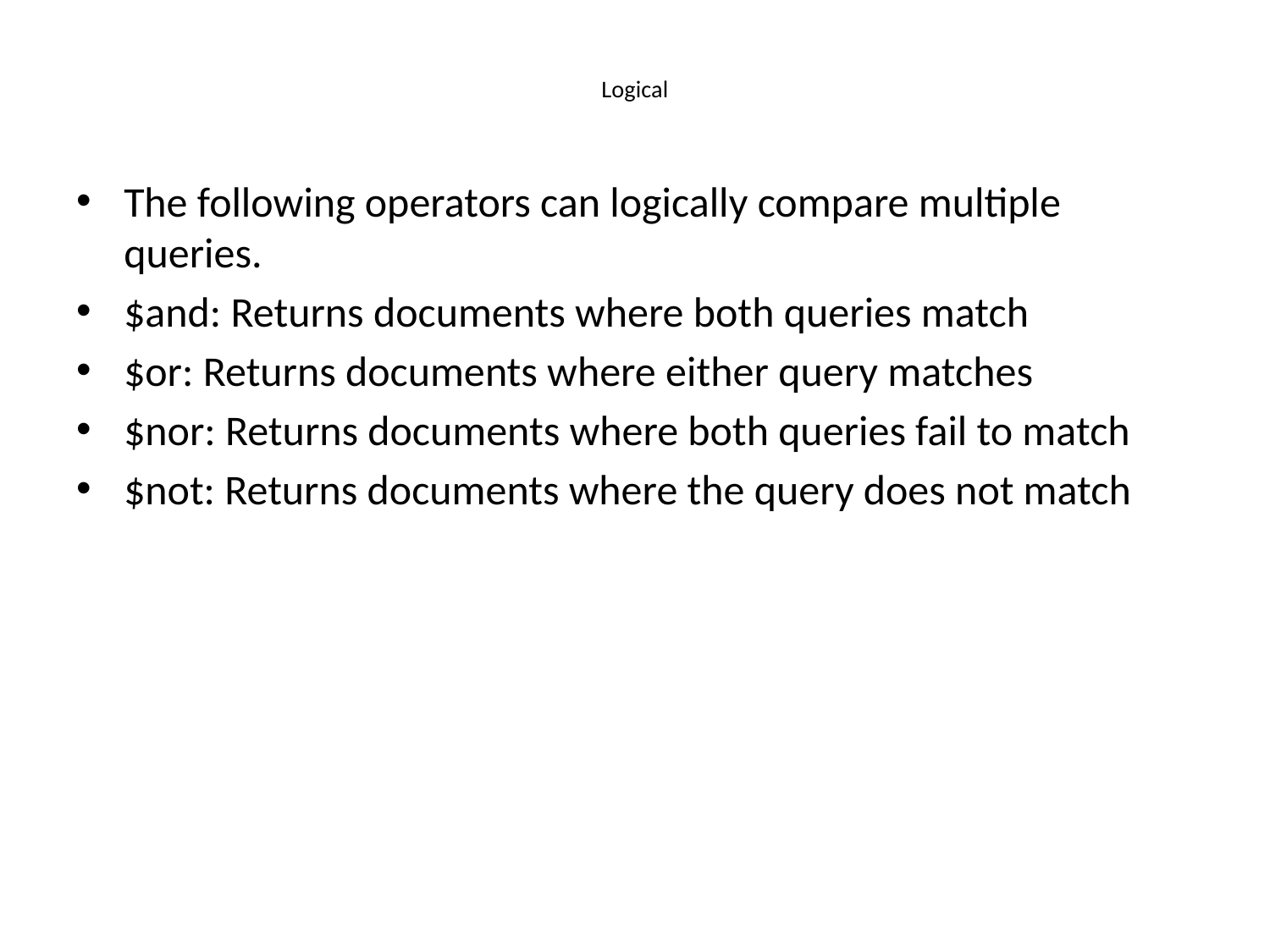

# Logical
The following operators can logically compare multiple queries.
$and: Returns documents where both queries match
$or: Returns documents where either query matches
$nor: Returns documents where both queries fail to match
$not: Returns documents where the query does not match